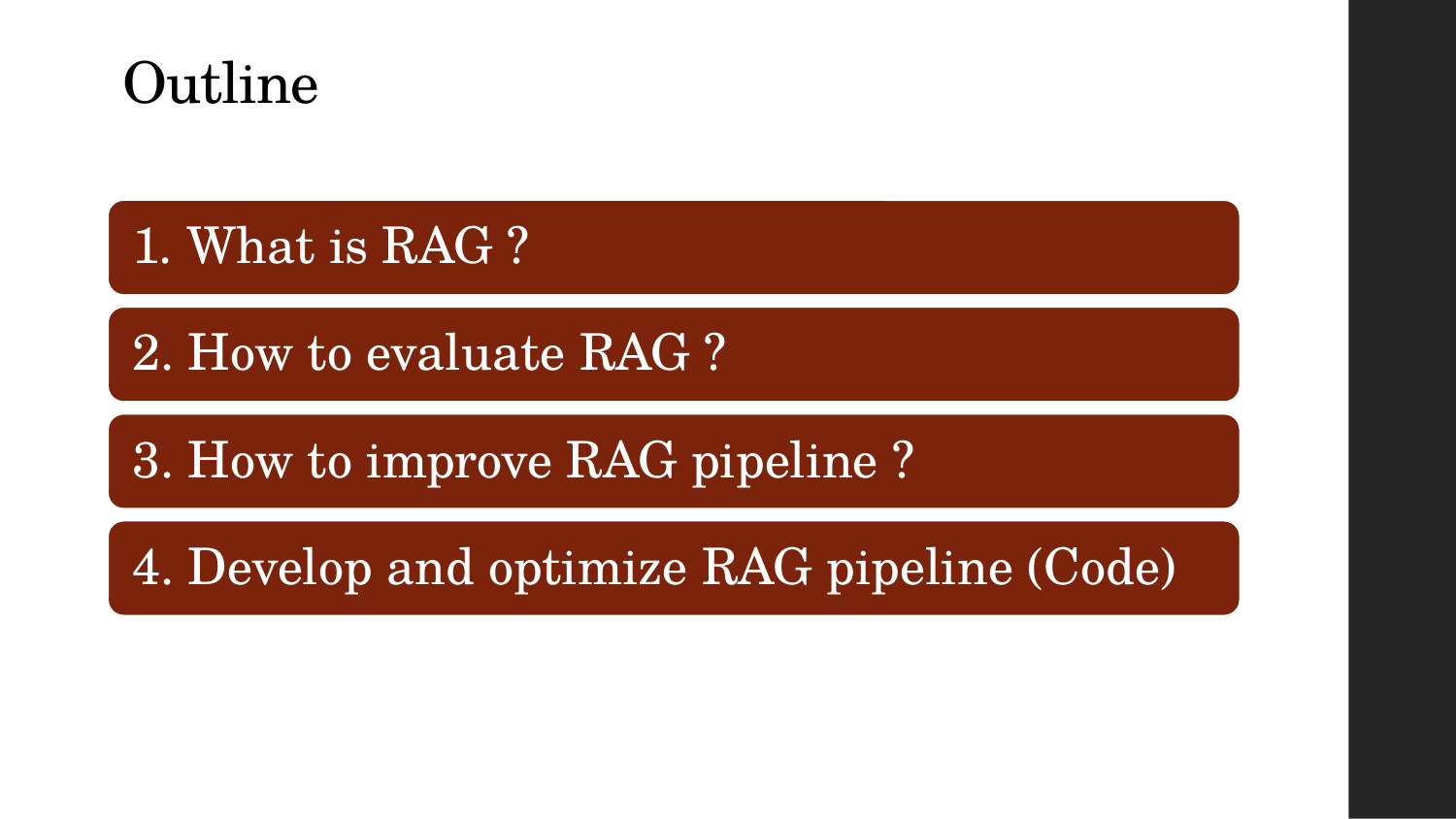

# Outline
1. What is RAG ?
2. How to evaluate RAG ?
3. How to improve RAG pipeline ?
4. Develop and optimize RAG pipeline (Code)